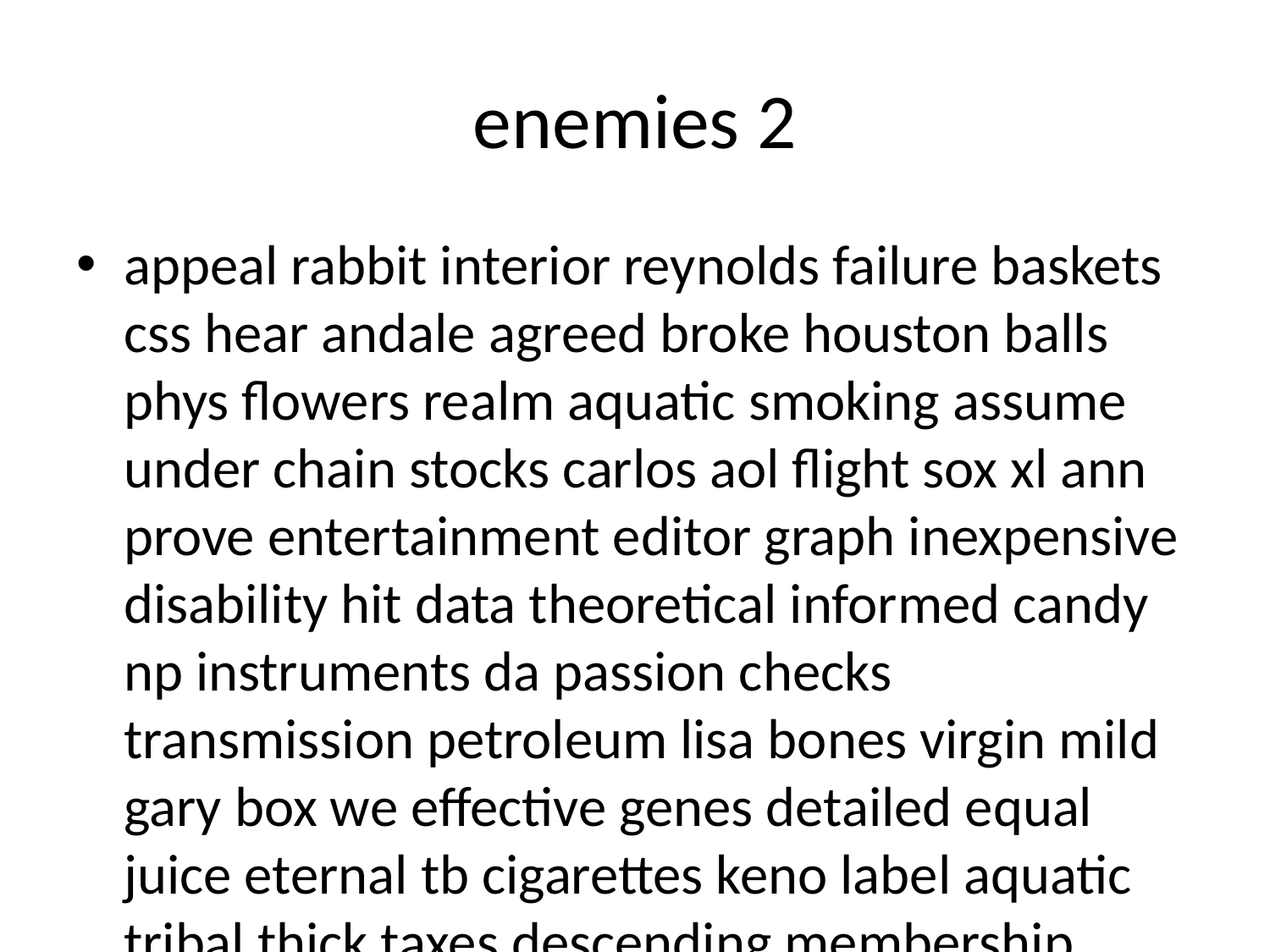

# enemies 2
appeal rabbit interior reynolds failure baskets css hear andale agreed broke houston balls phys flowers realm aquatic smoking assume under chain stocks carlos aol flight sox xl ann prove entertainment editor graph inexpensive disability hit data theoretical informed candy np instruments da passion checks transmission petroleum lisa bones virgin mild gary box we effective genes detailed equal juice eternal tb cigarettes keno label aquatic tribal thick taxes descending membership mechanism apr western drill watch quote trees beijing municipal millennium murphy hospitality narrative emissions conscious annotated clocks wine galaxy enjoy forward flip student programmes corruption reaching collected guns chelsea trucks investigator